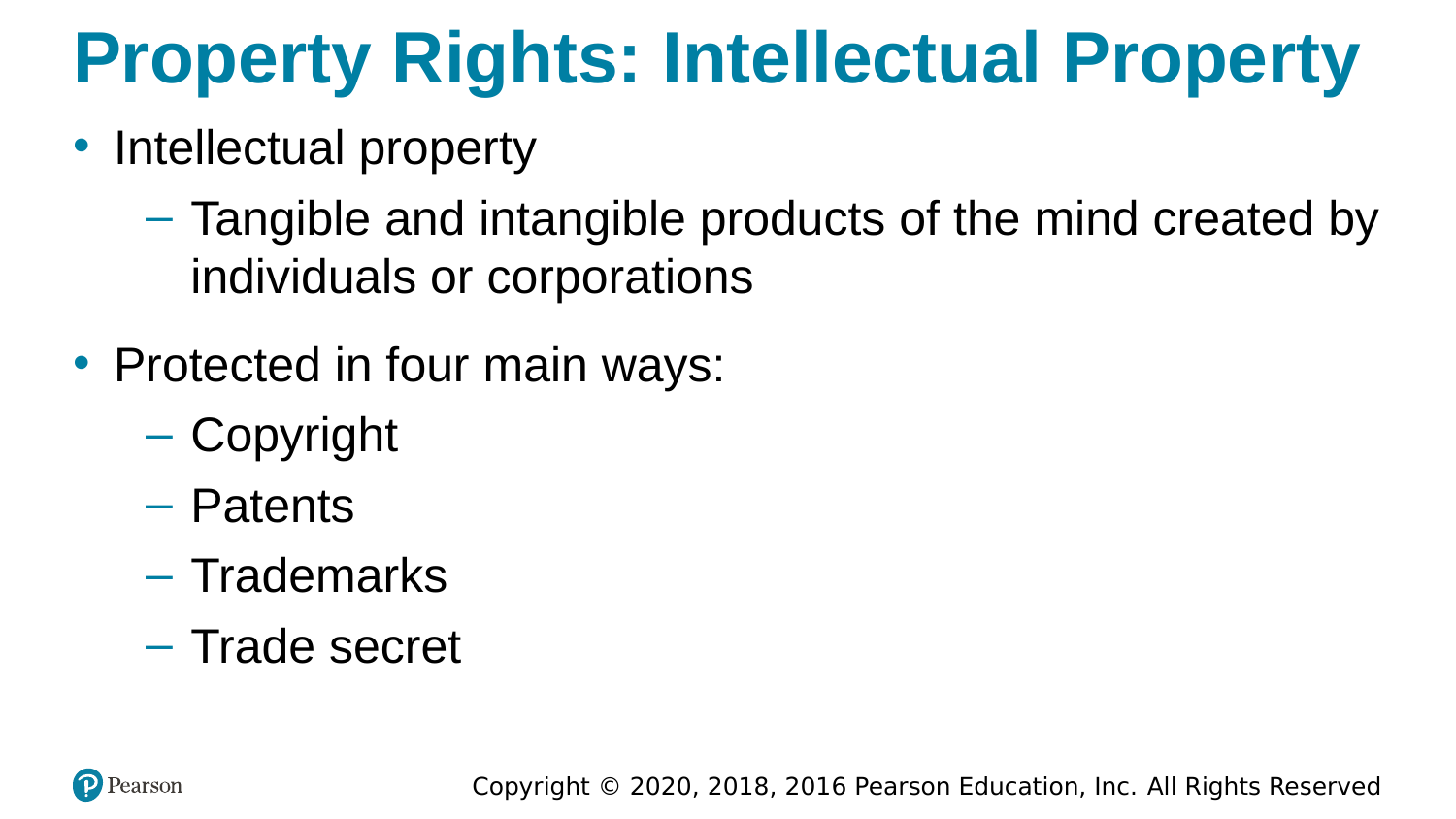

# Property Rights: Intellectual Property
Intellectual property
Tangible and intangible products of the mind created by individuals or corporations
Protected in four main ways:
Copyright
Patents
Trademarks
Trade secret